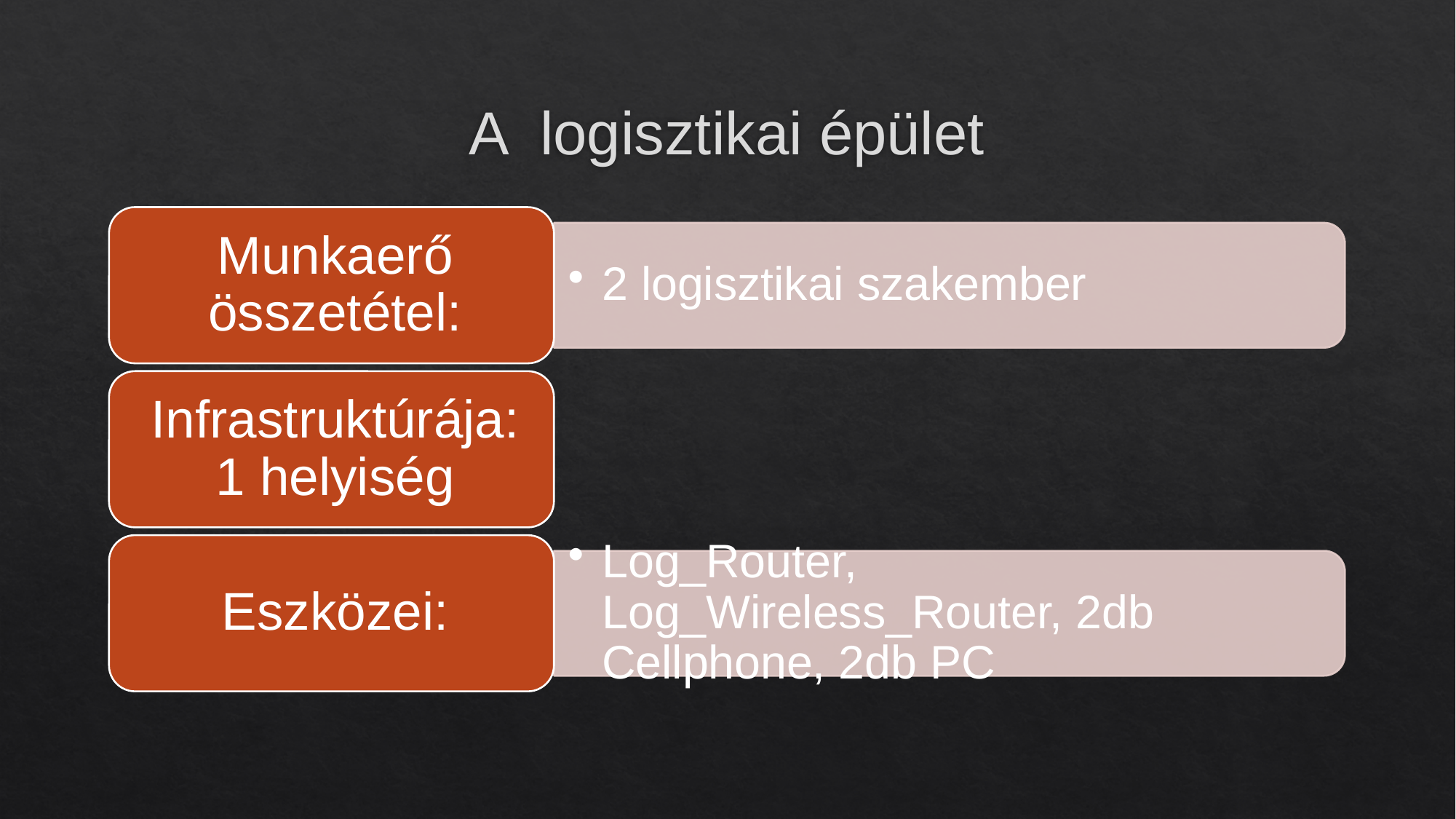

# A  logisztikai épület
2 logisztikai szakember
Munkaerő összetétel:
Infrastruktúrája: 1 helyiség
Log_Router, Log_Wireless_Router, 2db Cellphone, 2db PC
Eszközei: